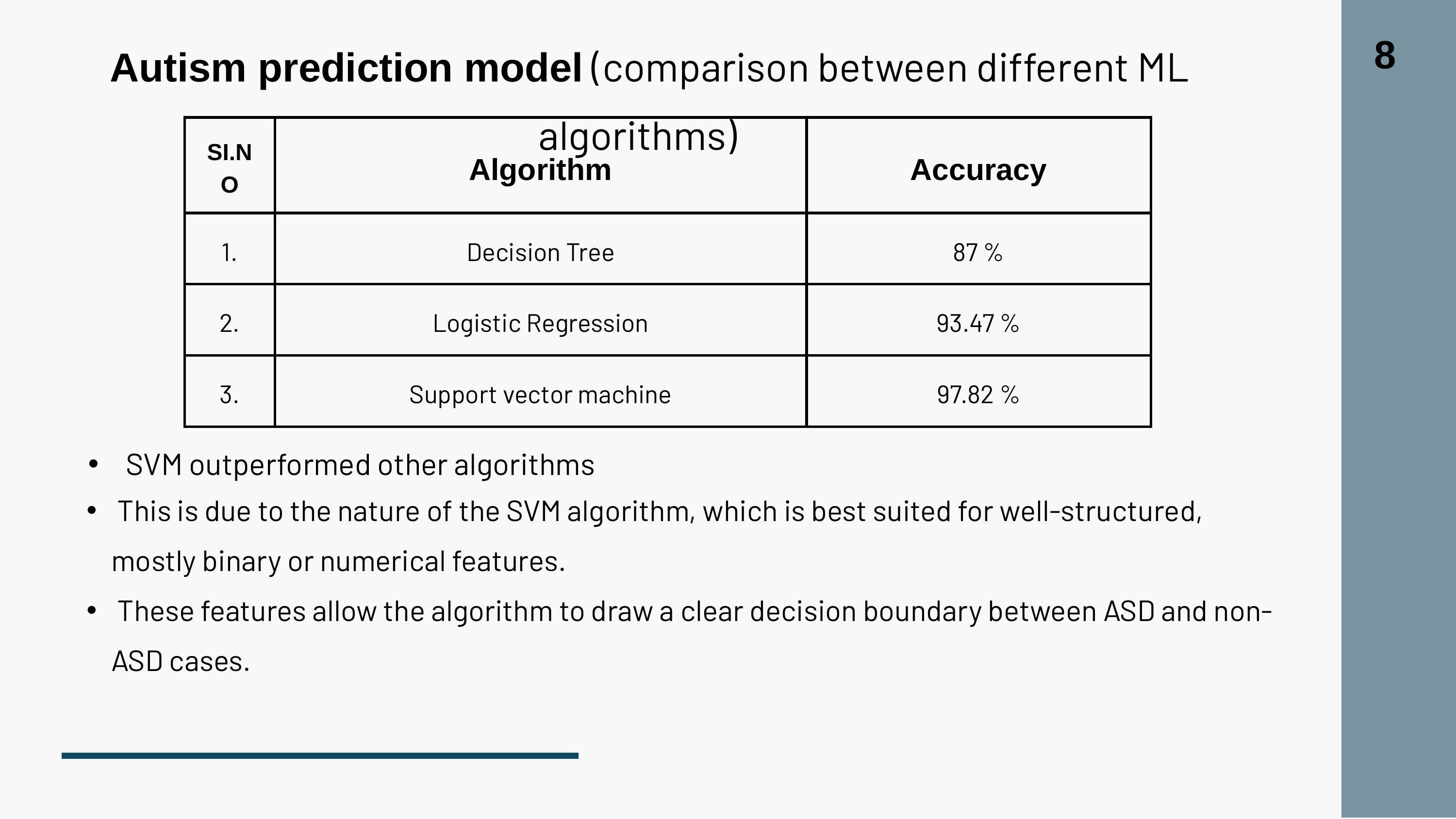

Autism prediction model (comparison between different ML algorithms)
8
| SI.NO | Algorithm | Accuracy |
| --- | --- | --- |
| 1. | Decision Tree | 87 % |
| 2. | Logistic Regression | 93.47 % |
| 3. | Support vector machine | 97.82 % |
  SVM outperformed other algorithms
 This is due to the nature of the SVM algorithm, which is best suited for well-structured, mostly binary or numerical features.
 These features allow the algorithm to draw a clear decision boundary between ASD and non-ASD cases.